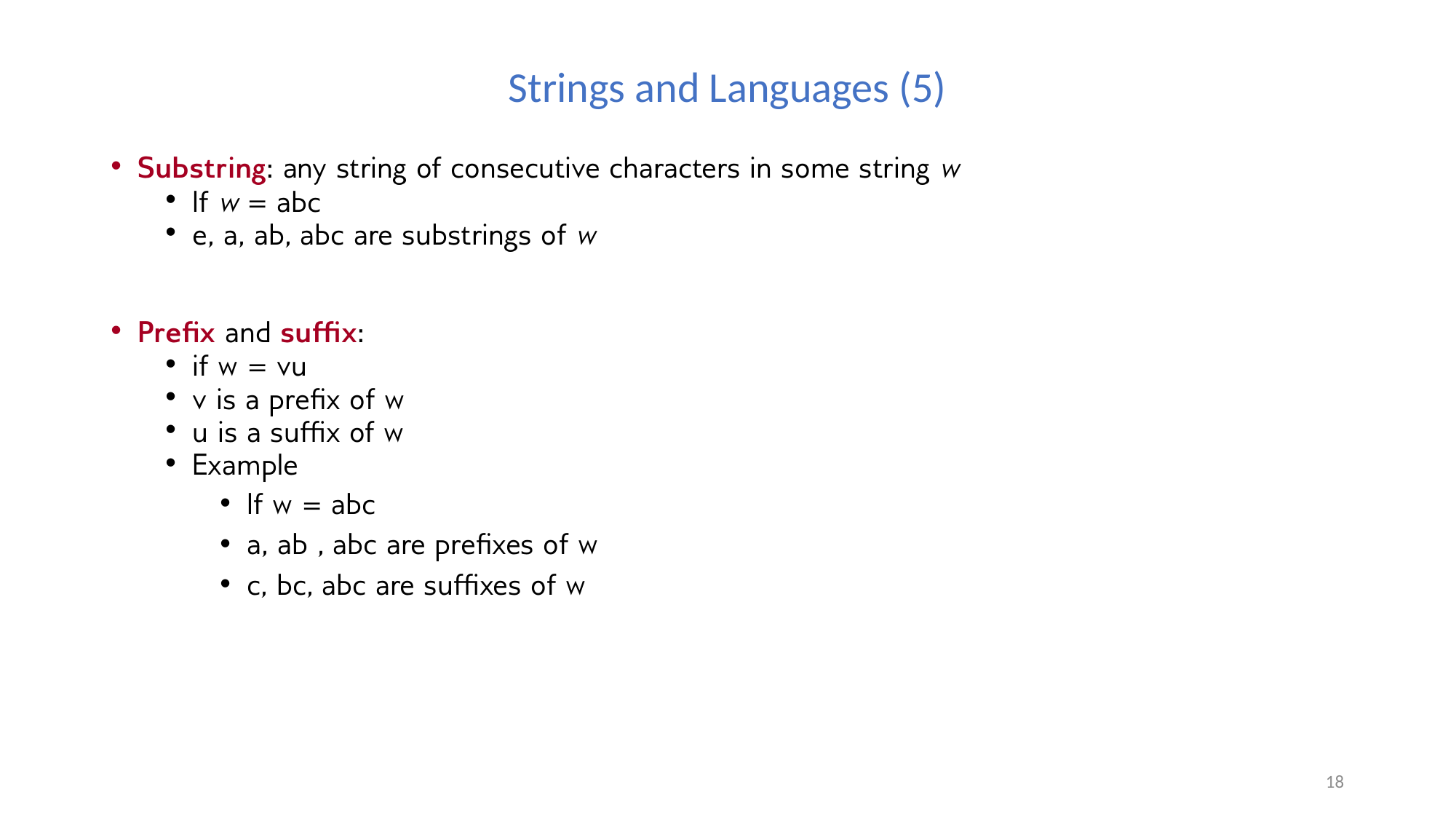

# Strings and Languages (5)
Substring: any string of consecutive characters in some string w
If w = abc
e, a, ab, abc are substrings of w

Prefix and suffix:
if w = vu
v is a prefix of w
u is a suffix of w
Example
If w = abc
a, ab , abc are prefixes of w
c, bc, abc are suffixes of w
18